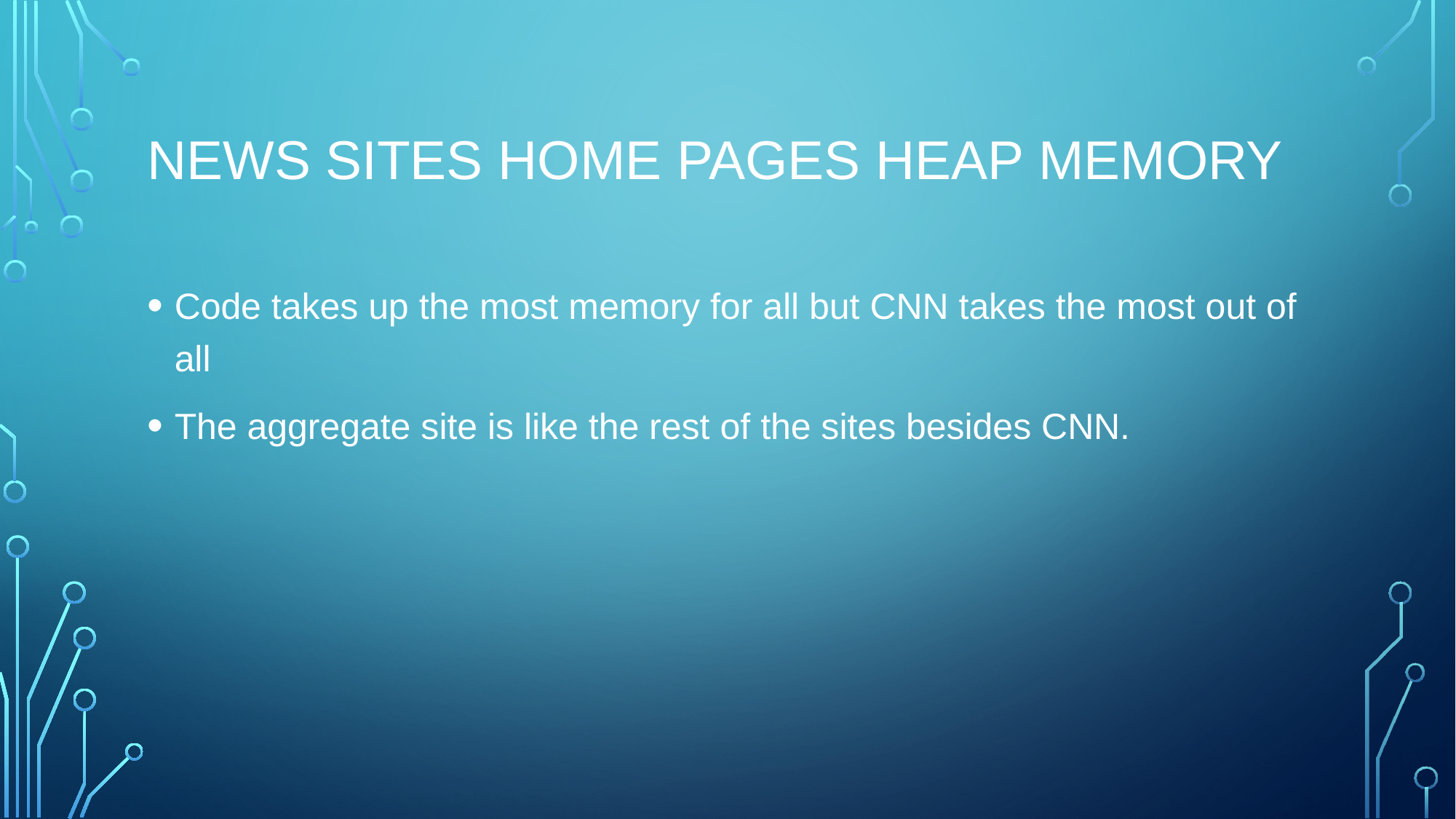

# News Sites Home Pages Heap Memory
Code takes up the most memory for all but CNN takes the most out of all
The aggregate site is like the rest of the sites besides CNN.